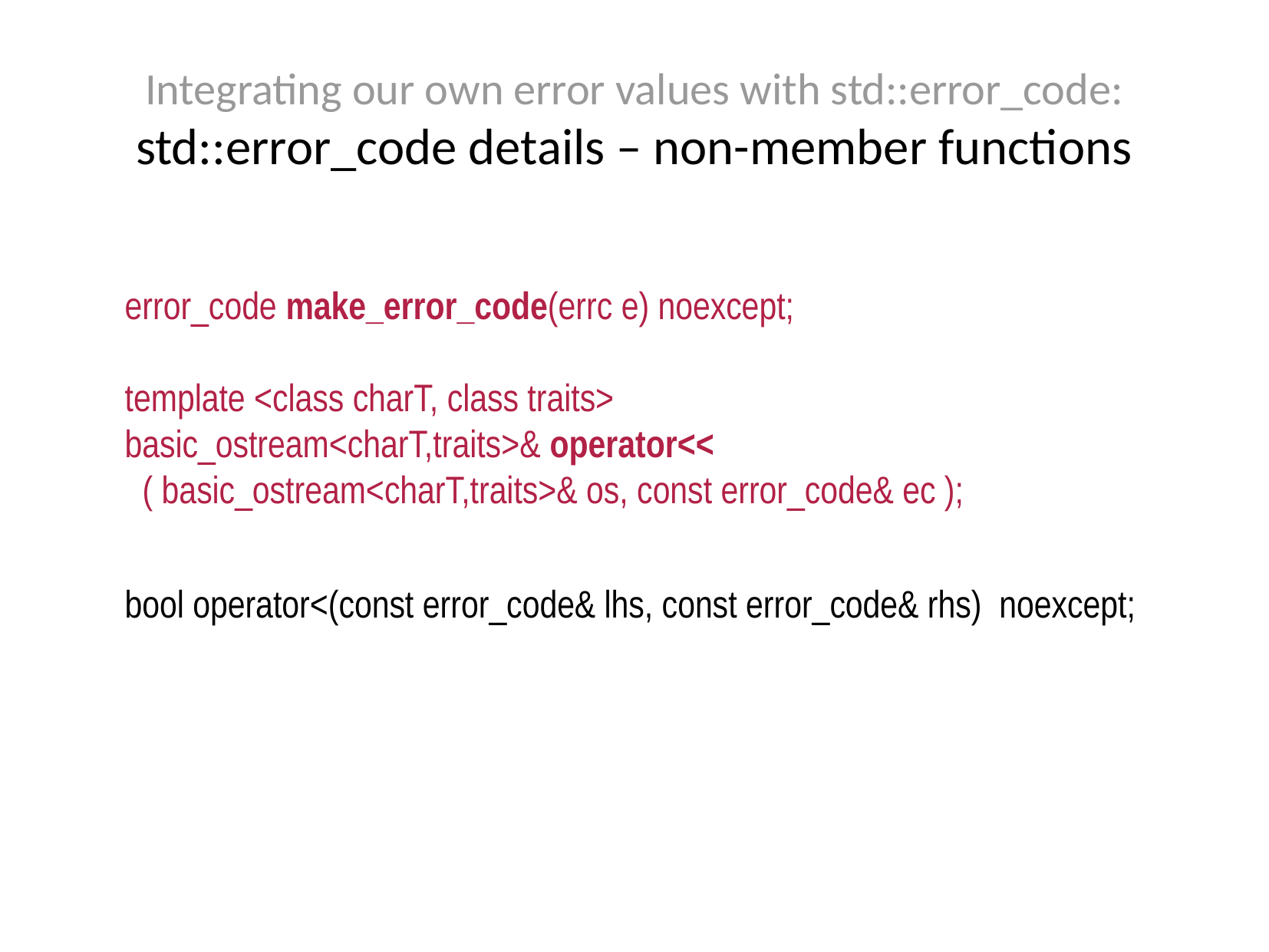

Integrating our own error values with std::error_code:
std::error_code details – non-member functions
error_code make_error_code(errc e) noexcept;
template <class charT, class traits>
basic_ostream<charT,traits>& operator<<
  ( basic_ostream<charT,traits>& os, const error_code& ec );
bool operator<(const error_code& lhs, const error_code& rhs)  noexcept;